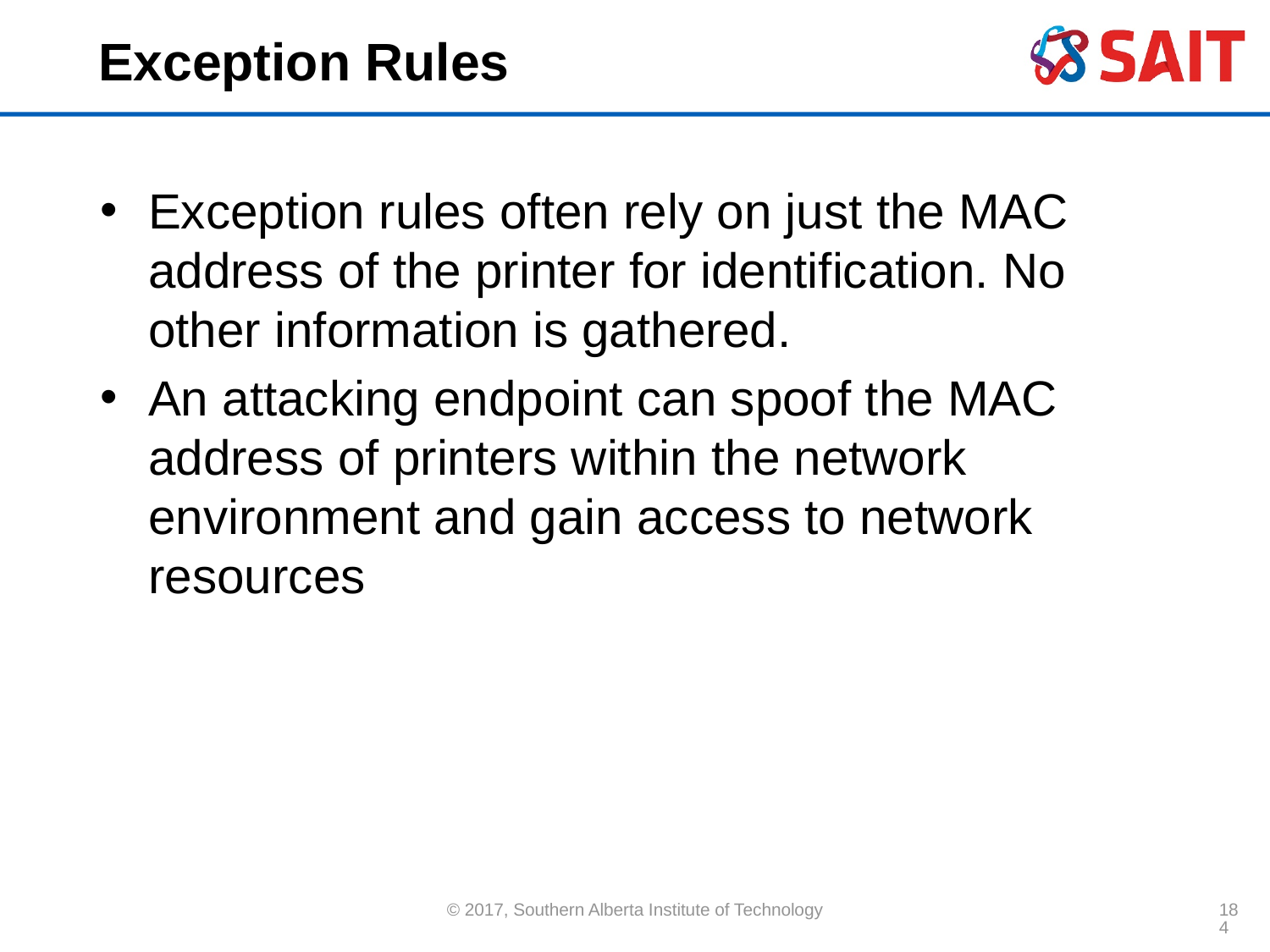

# Exception Rules
Exception rules often rely on just the MAC address of the printer for identification. No other information is gathered.
An attacking endpoint can spoof the MAC address of printers within the network environment and gain access to network resources